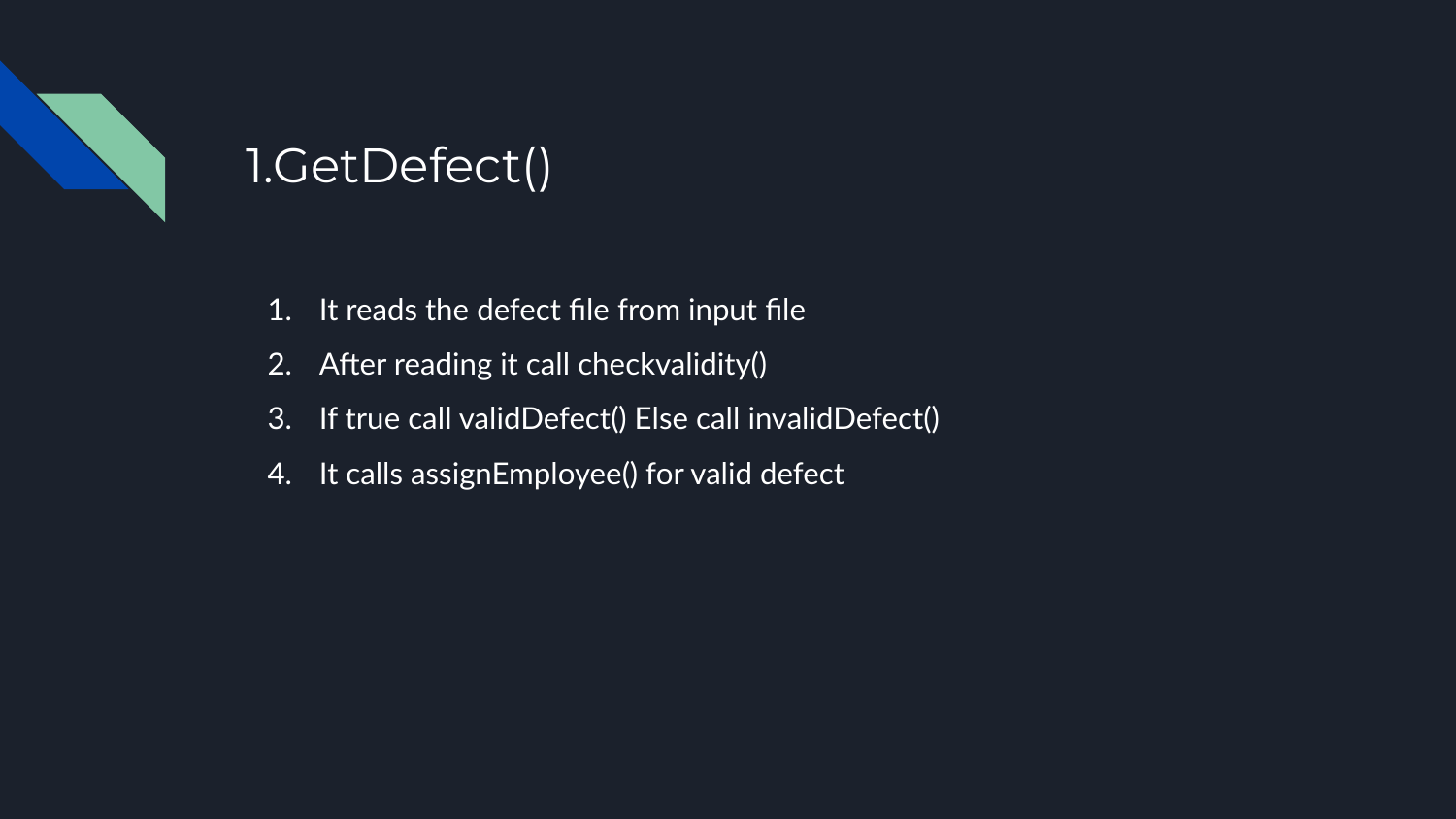

# 1.GetDefect()
It reads the defect file from input file
After reading it call checkvalidity()
If true call validDefect() Else call invalidDefect()
It calls assignEmployee() for valid defect